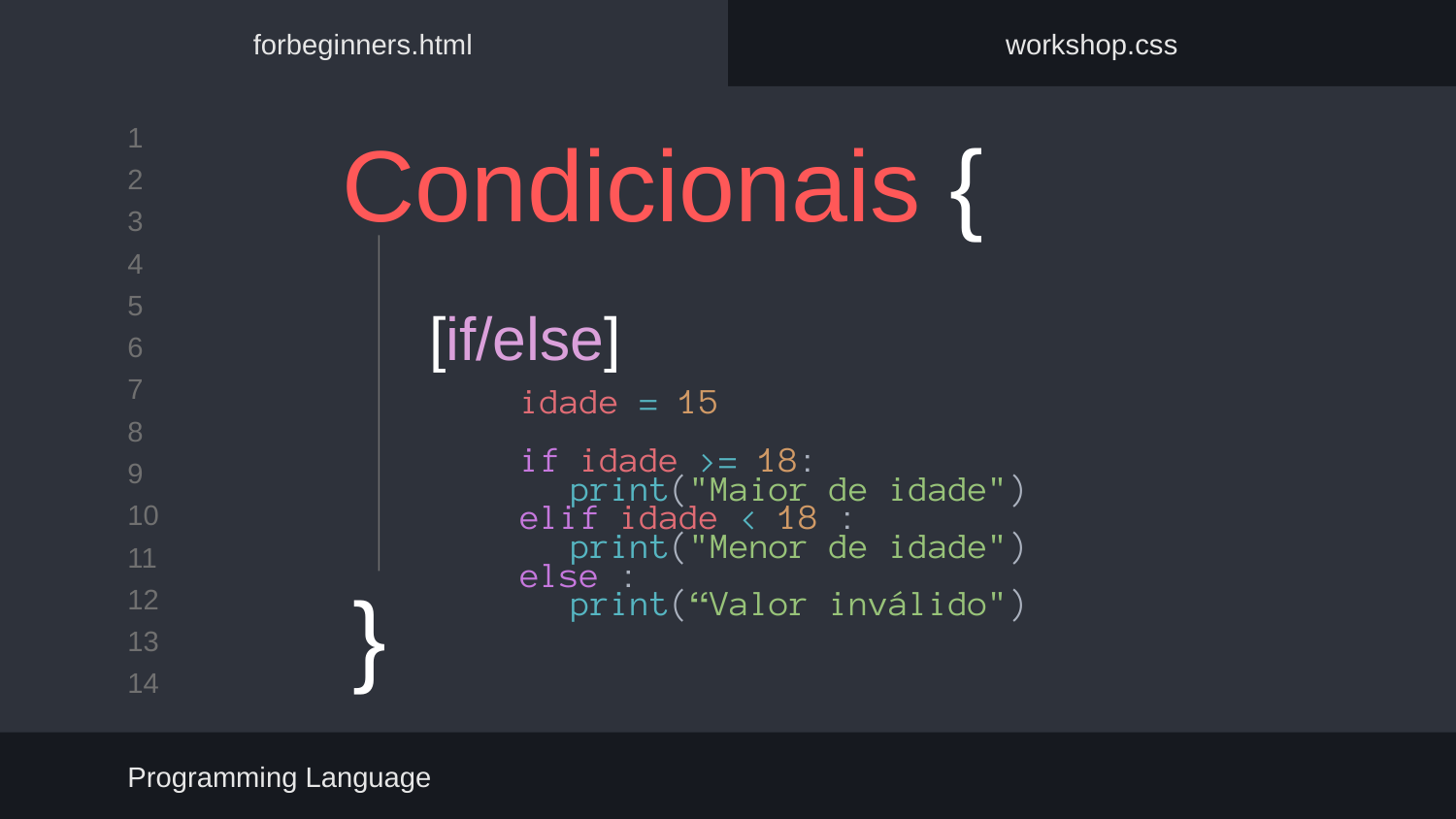

forbeginners.html
workshop.css
# Condicionais {
[if/else]
idade = 15

if idade >= 18:
	print("Maior de idade")
elif idade < 18 :
	print("Menor de idade")
else :
	print(“Valor inválido")
}
Programming Language